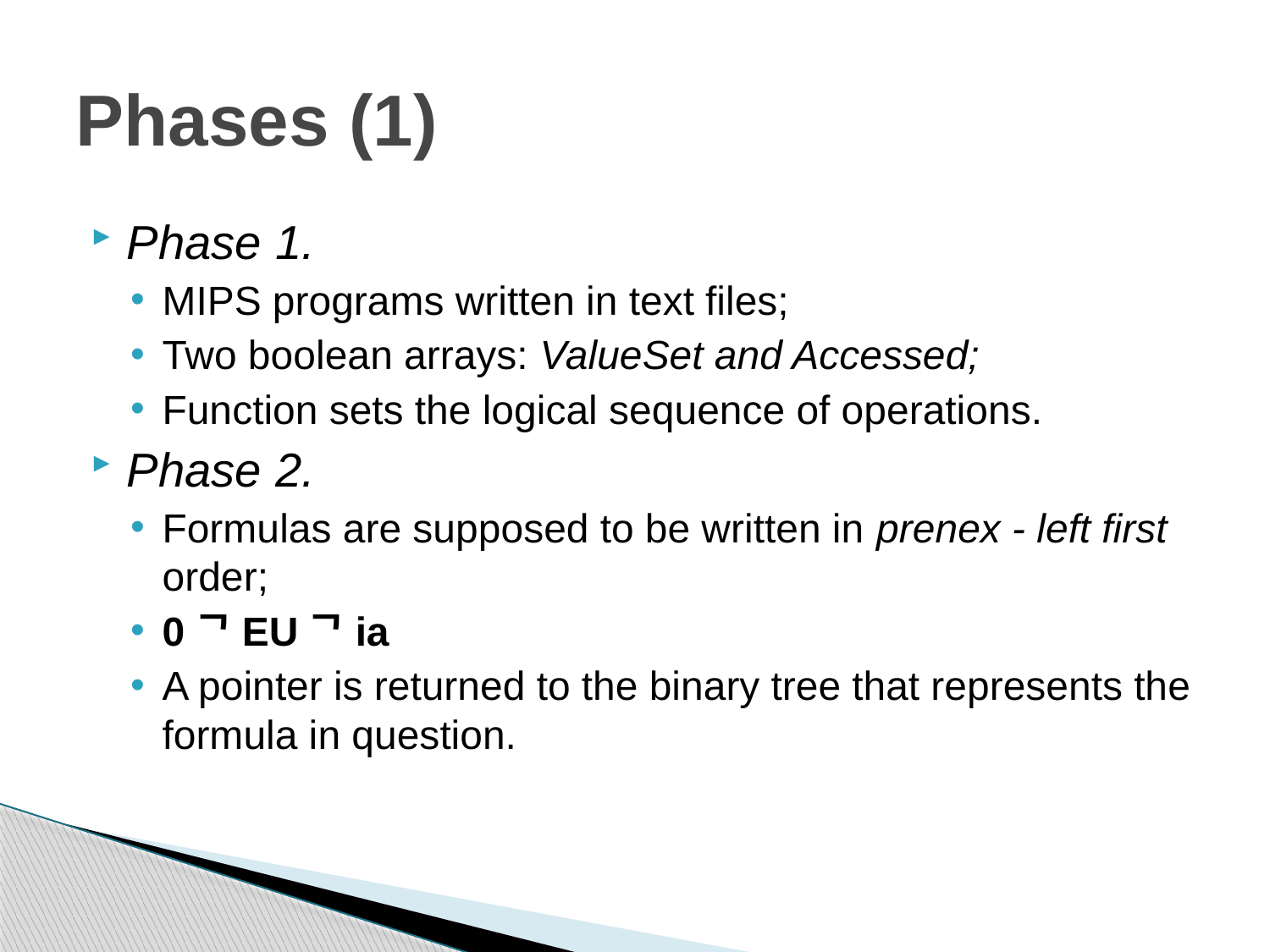

# Phases (1)
Phase 1.
MIPS programs written in text files;
Two boolean arrays: ValueSet and Accessed;
Function sets the logical sequence of operations.
Phase 2.
Formulas are supposed to be written in prenex - left first order;
0ᄀEUᄀia
A pointer is returned to the binary tree that represents the formula in question.